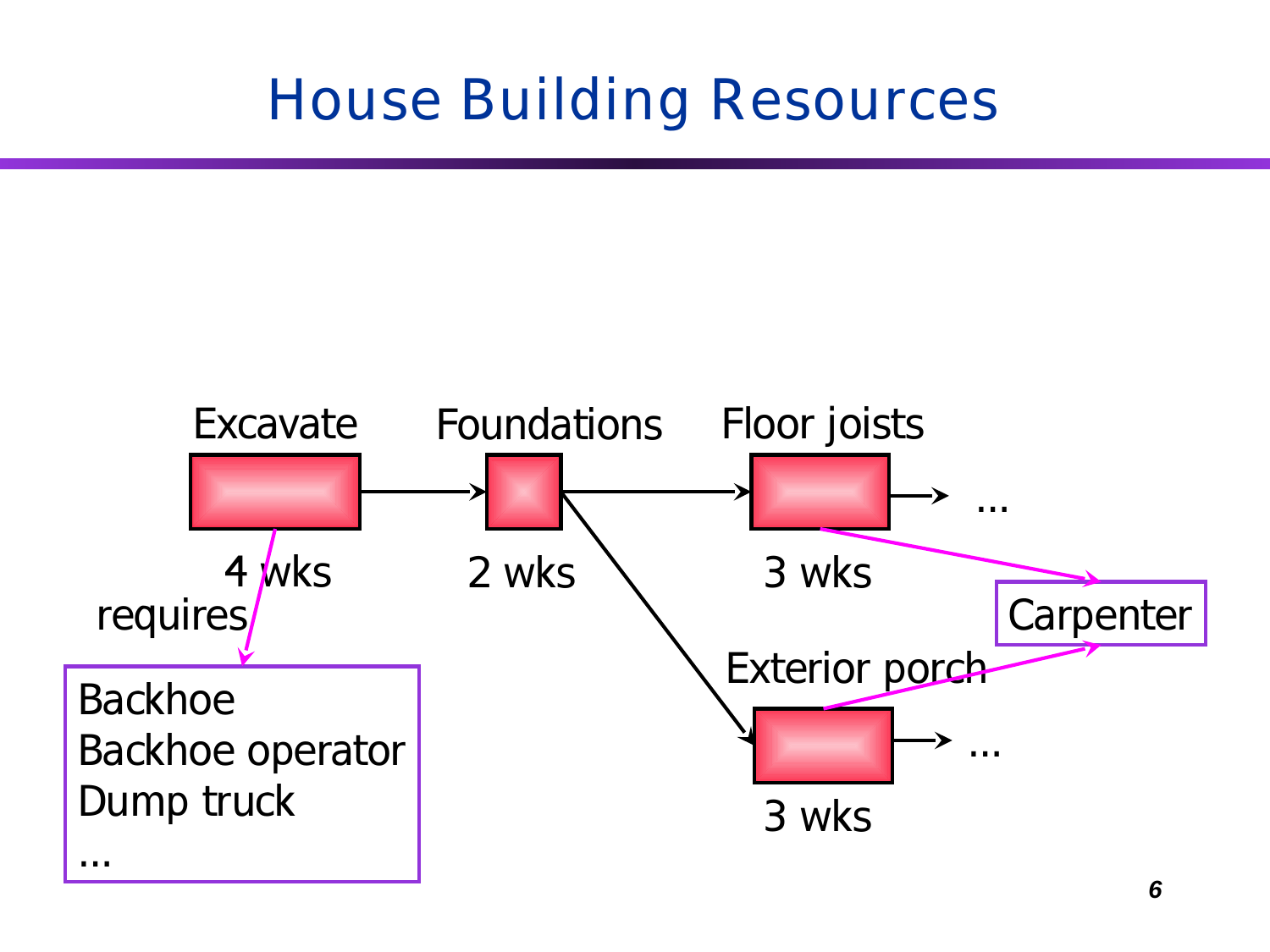

# House Building Resources
Excavate
Floor joists
Foundations

…
4 wks
2 wks
3 wks
requires
Carpenter
Exterior porch
Backhoe
Backhoe operator
Dump truck
…

…
3 wks
6